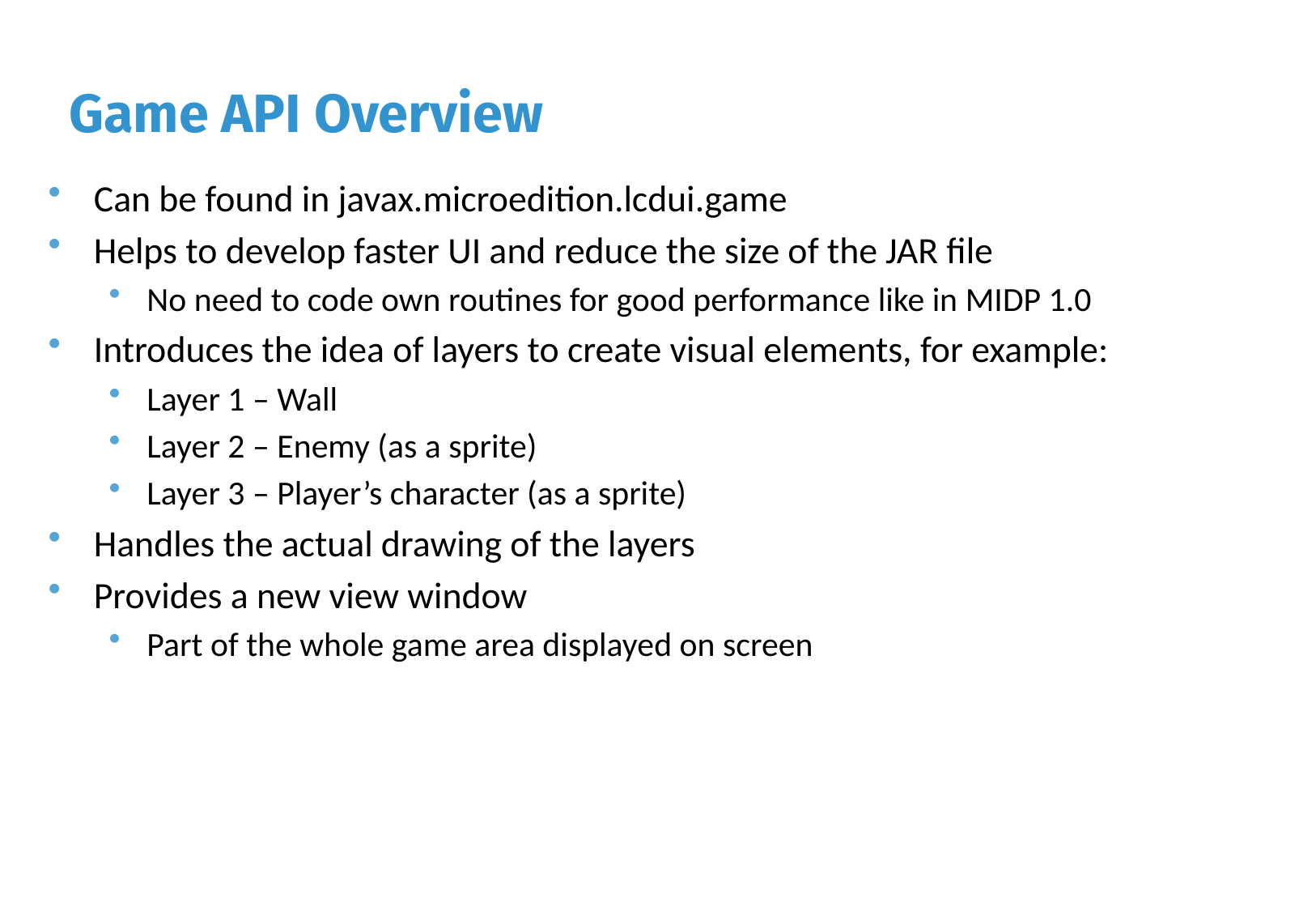

# Game API Overview
Can be found in javax.microedition.lcdui.game
Helps to develop faster UI and reduce the size of the JAR file
No need to code own routines for good performance like in MIDP 1.0
Introduces the idea of layers to create visual elements, for example:
Layer 1 – Wall
Layer 2 – Enemy (as a sprite)
Layer 3 – Player’s character (as a sprite)
Handles the actual drawing of the layers
Provides a new view window
Part of the whole game area displayed on screen